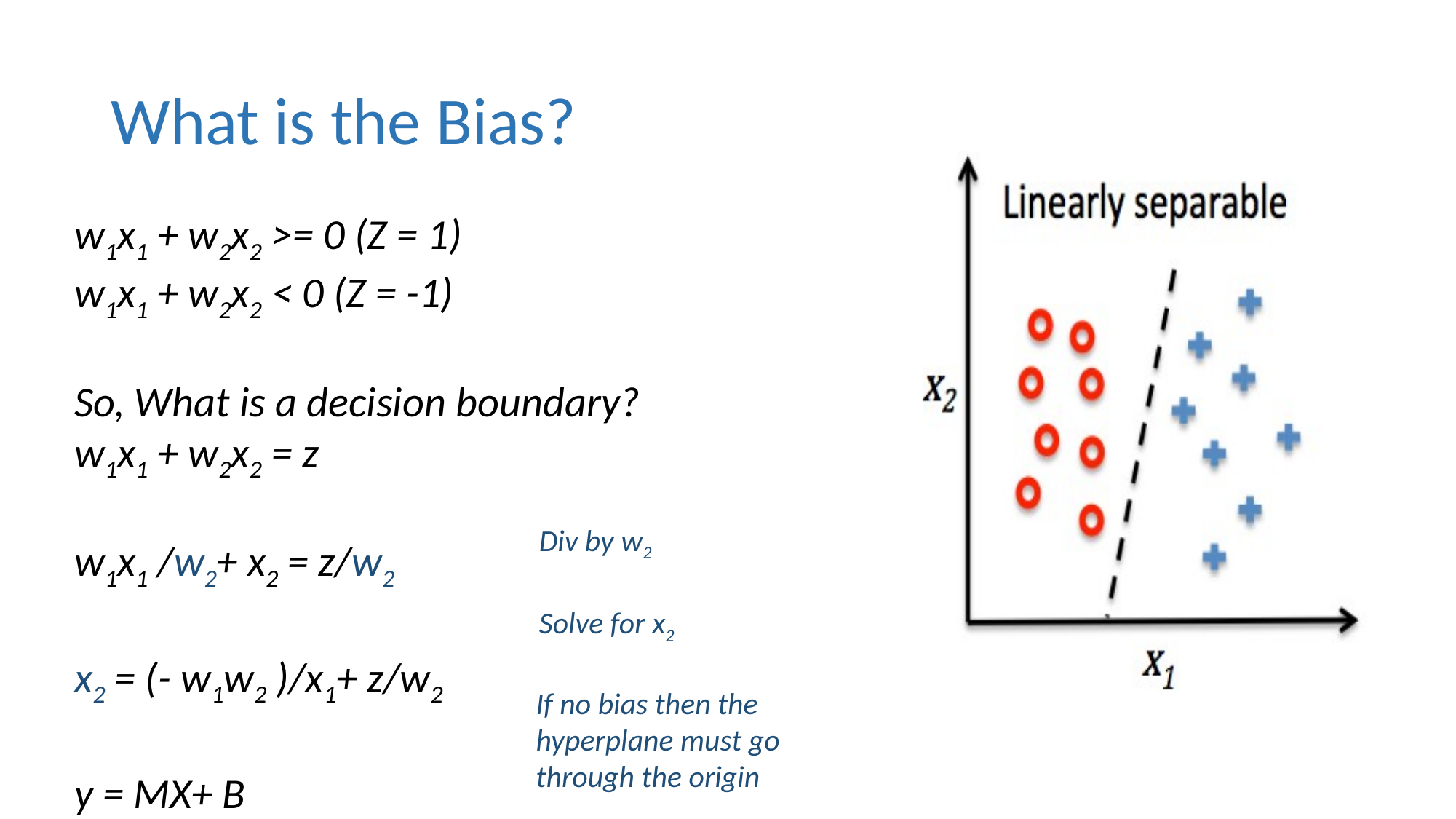

# What is the Bias?

w1x1 + w2x2 >= 0 (Z = 1)
w1x1 + w2x2 < 0 (Z = -1)

So, What is a decision boundary?
w1x1 + w2x2 = z

w1x1 /w2+ x2 = z/w2

x2 = (- w1w2 )/x1+ z/w2

y = MX+ B

Div by w2
Solve for x2
If no bias then the hyperplane must go through the origin